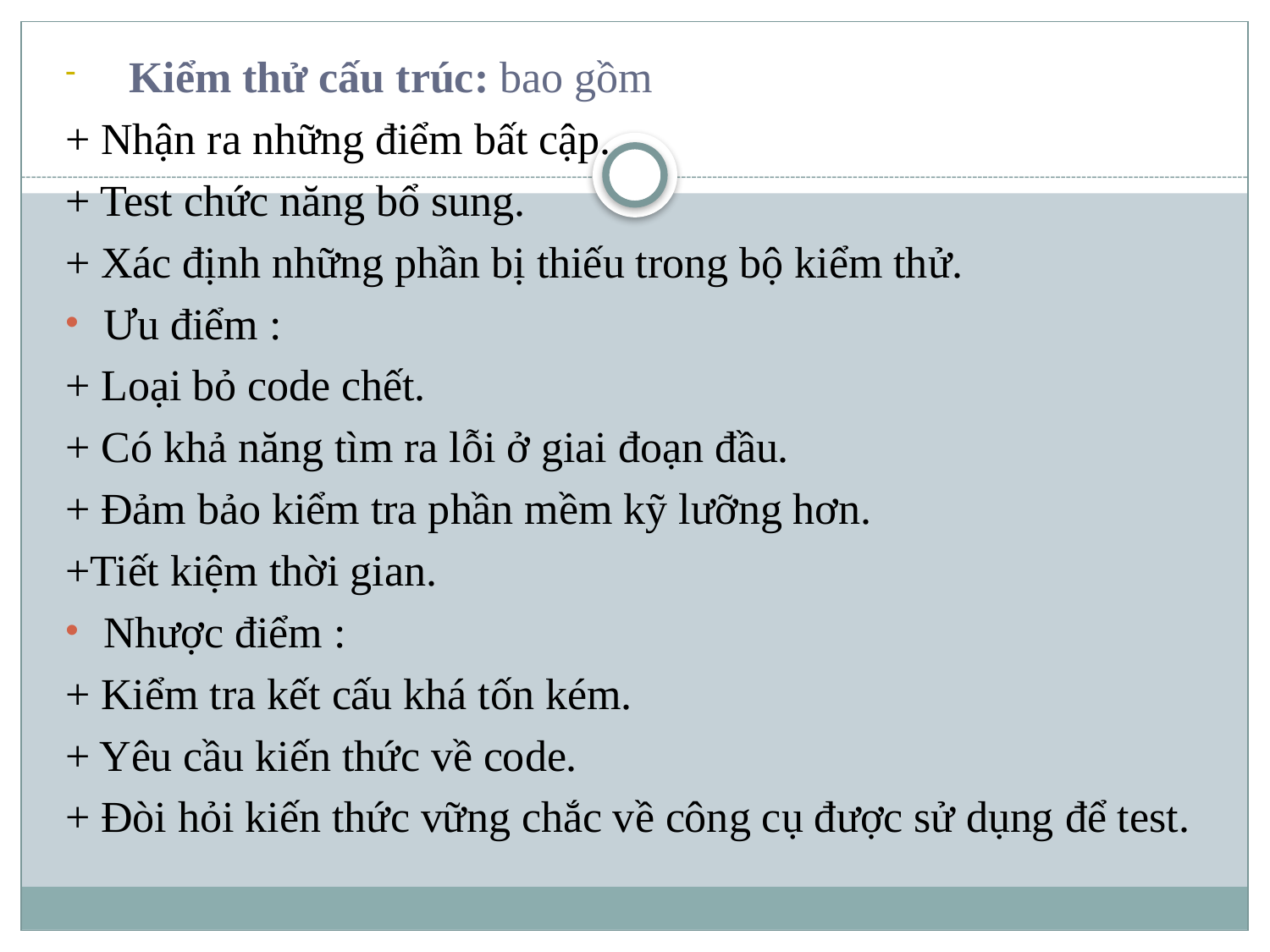

Kiểm thử cấu trúc: bao gồm
+ Nhận ra những điểm bất cập.
+ Test chức năng bổ sung.
+ Xác định những phần bị thiếu trong bộ kiểm thử.
Ưu điểm :
+ Loại bỏ code chết.
+ Có khả năng tìm ra lỗi ở giai đoạn đầu.
+ Đảm bảo kiểm tra phần mềm kỹ lưỡng hơn.
+Tiết kiệm thời gian.
Nhược điểm :
+ Kiểm tra kết cấu khá tốn kém.
+ Yêu cầu kiến thức về code.
+ Đòi hỏi kiến thức vững chắc về công cụ được sử dụng để test.